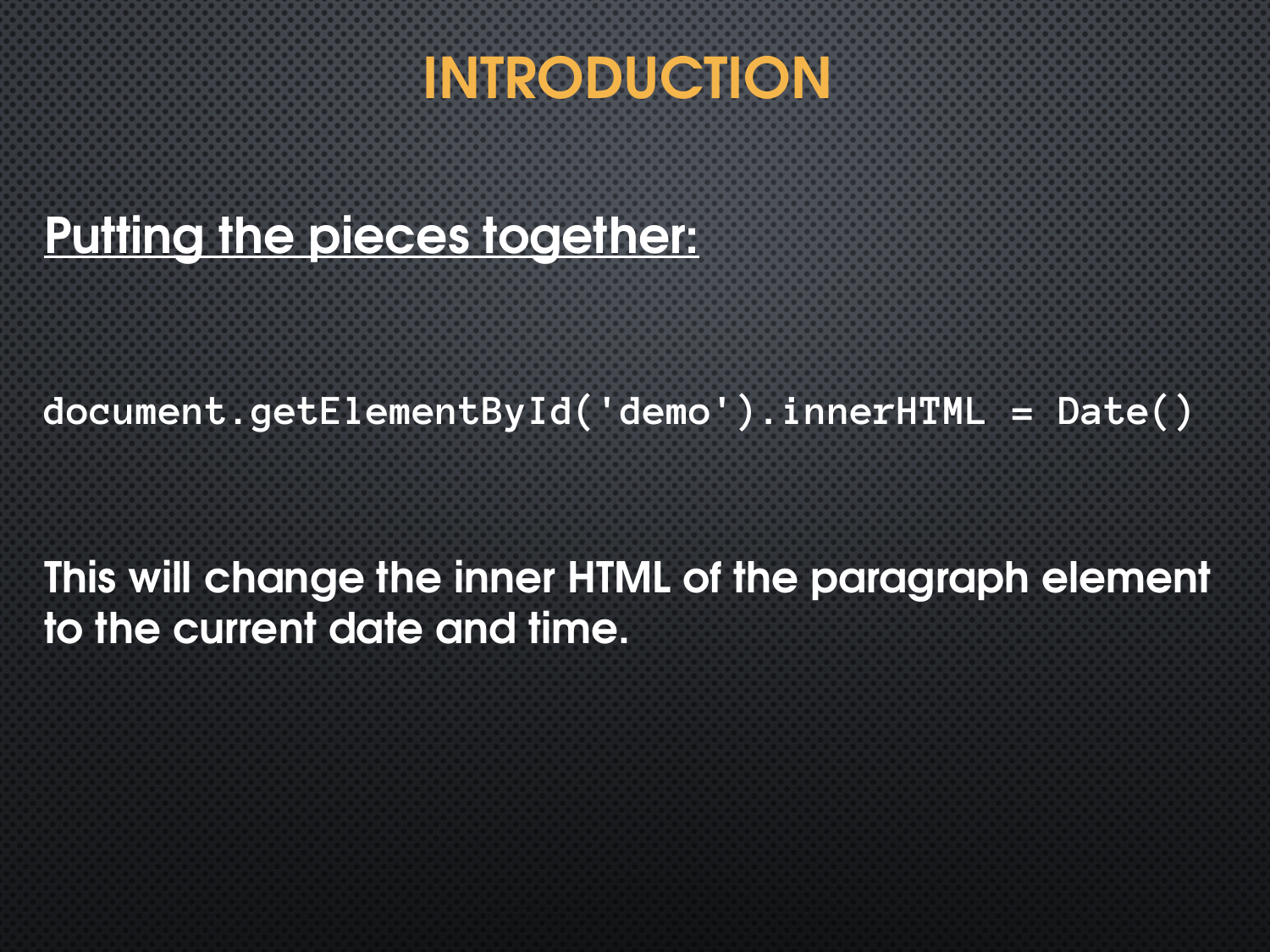

# Introduction
Putting the pieces together:

document.getElementById('demo').innerHTML = Date()

This will change the inner HTML of the paragraph element to the current date and time.